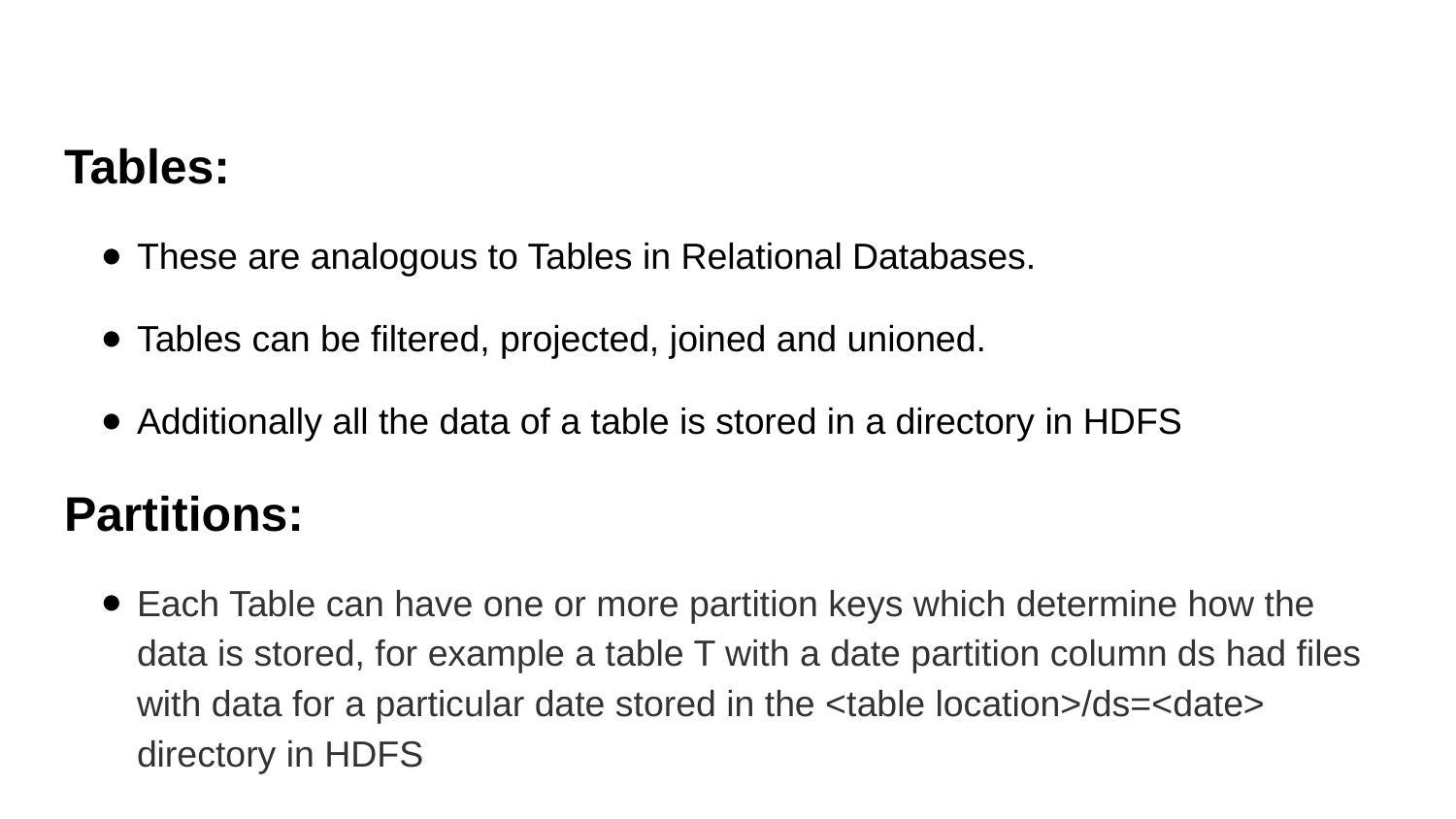

Tables:
These are analogous to Tables in Relational Databases.
Tables can be filtered, projected, joined and unioned.
Additionally all the data of a table is stored in a directory in HDFS
Partitions:
Each Table can have one or more partition keys which determine how the data is stored, for example a table T with a date partition column ds had files with data for a particular date stored in the <table location>/ds=<date> directory in HDFS